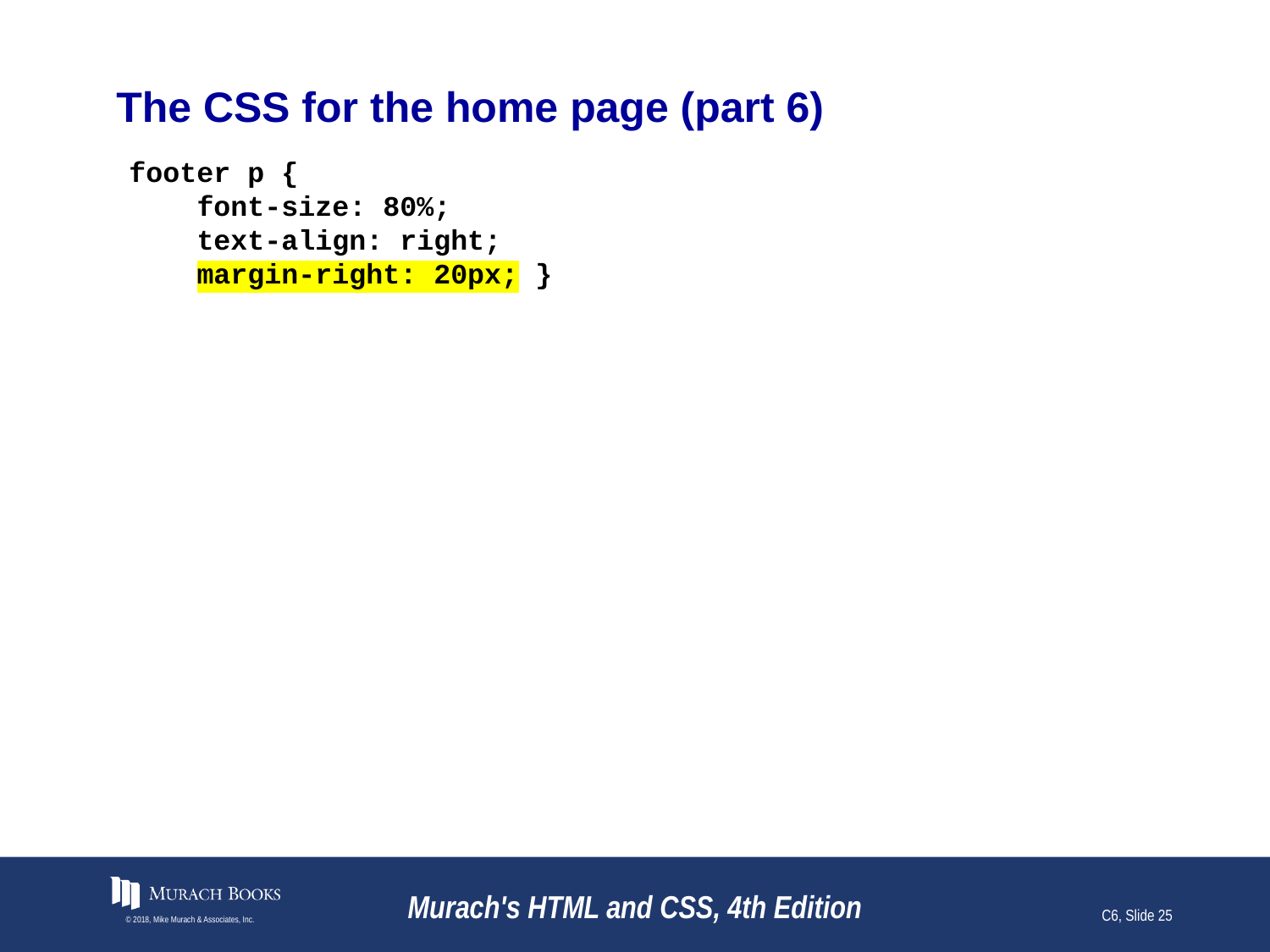

# The CSS for the home page (part 6)
footer p {
    font-size: 80%;
    text-align: right;
    margin-right: 20px; }

© 2018, Mike Murach & Associates, Inc.
Murach's HTML and CSS, 4th Edition

C6, Slide 25